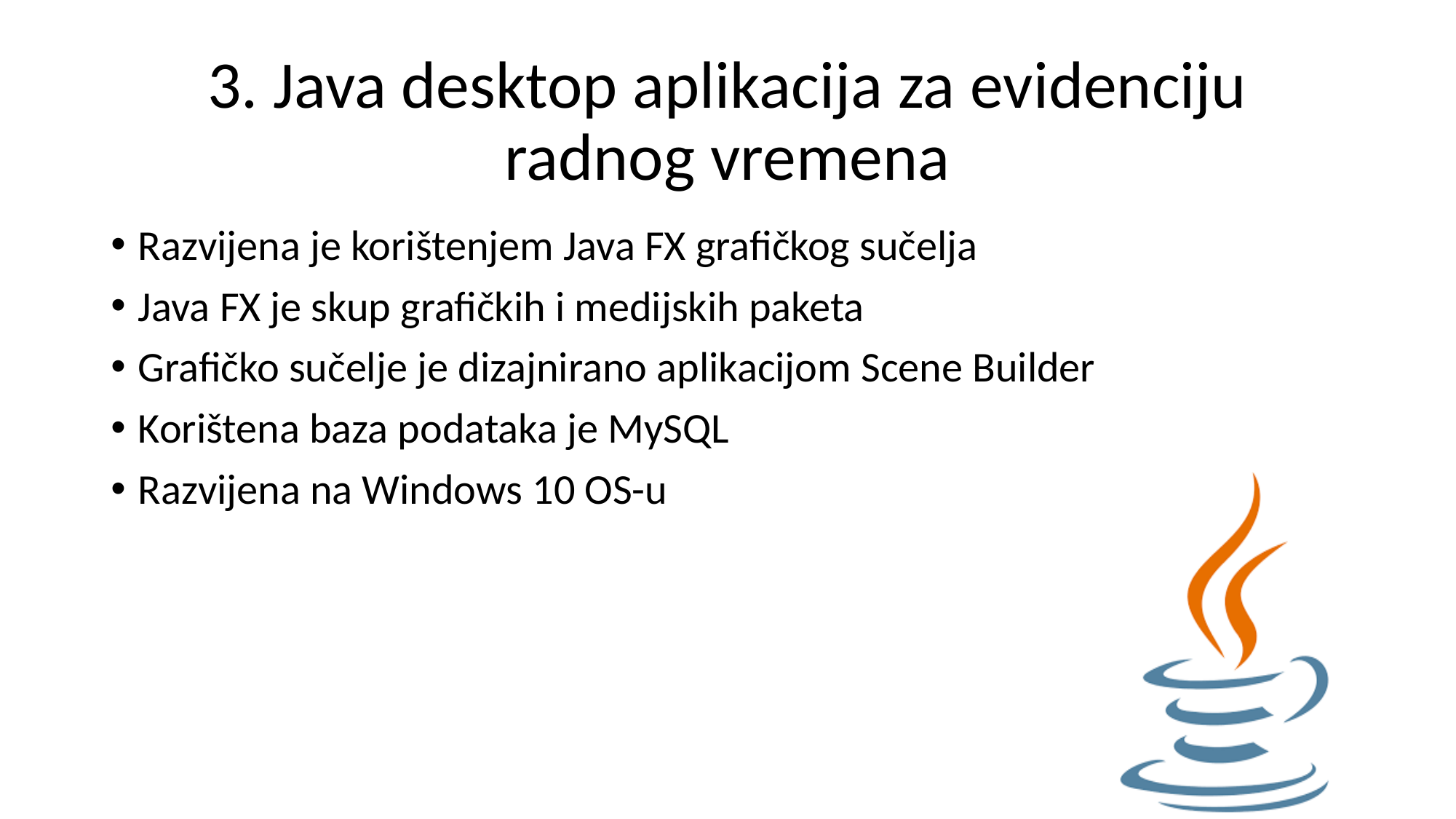

# 3. Java desktop aplikacija za evidenciju radnog vremena
Razvijena je korištenjem Java FX grafičkog sučelja
Java FX je skup grafičkih i medijskih paketa
Grafičko sučelje je dizajnirano aplikacijom Scene Builder
Korištena baza podataka je MySQL
Razvijena na Windows 10 OS-u